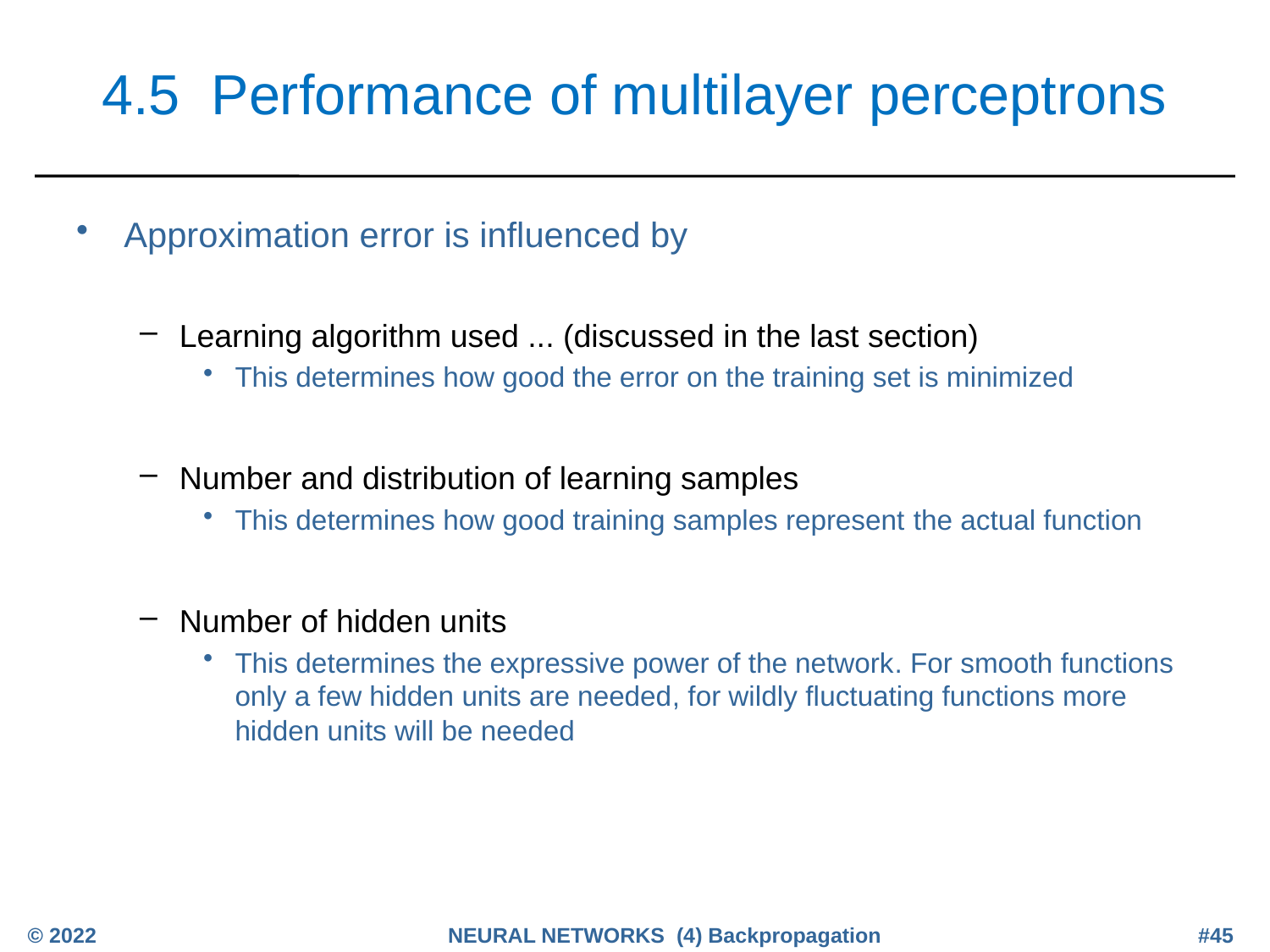

# 4.5  Performance of multilayer perceptrons

Approximation error is influenced by

Learning algorithm used ... (discussed in the last section)
This determines how good the error on the training set is minimized

Number and distribution of learning samples
This determines how good training samples represent the actual function

Number of hidden units
This determines the expressive power of the network. For smooth functions only a few hidden units are needed, for wildly fluctuating functions more hidden units will be needed

© 2022
NEURAL NETWORKS  (4) Backpropagation
#45